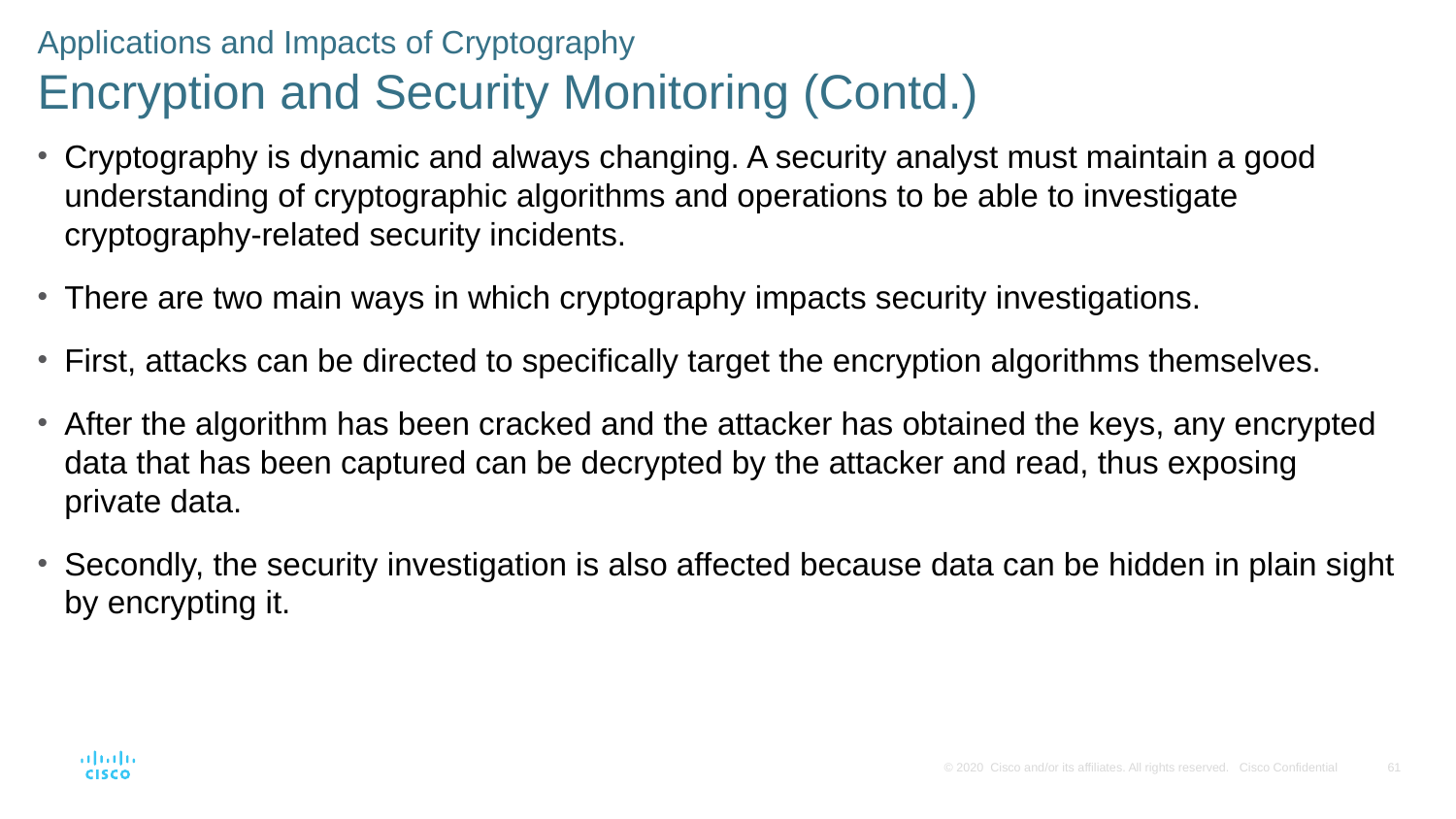

Applications and Impacts of Cryptography
Encryption and Security Monitoring (Contd.)
Cryptography is dynamic and always changing. A security analyst must maintain a good understanding of cryptographic algorithms and operations to be able to investigate cryptography-related security incidents.
There are two main ways in which cryptography impacts security investigations.
First, attacks can be directed to specifically target the encryption algorithms themselves.
After the algorithm has been cracked and the attacker has obtained the keys, any encrypted data that has been captured can be decrypted by the attacker and read, thus exposing private data.
Secondly, the security investigation is also affected because data can be hidden in plain sight by encrypting it.